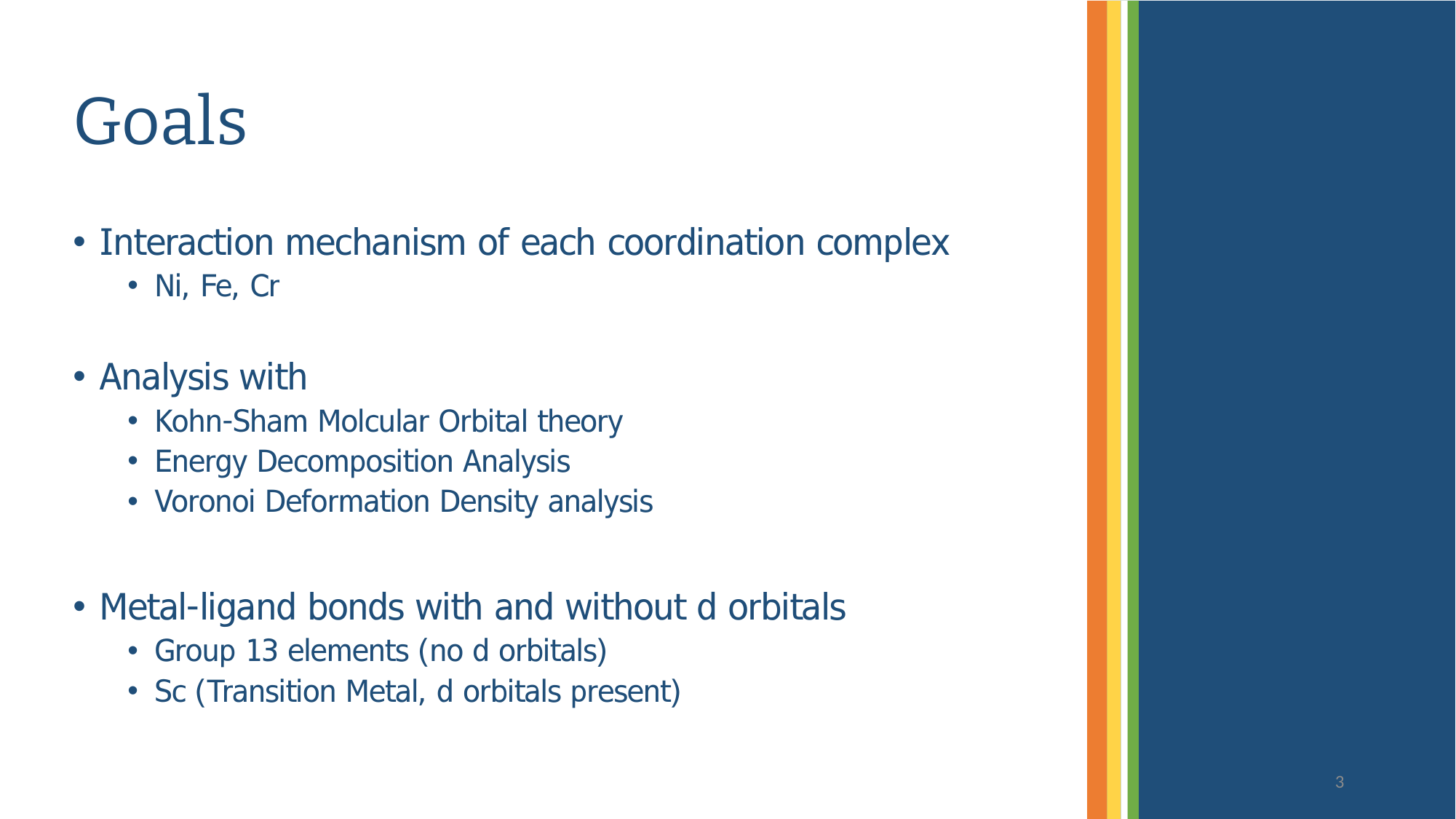

# Goals
Interaction mechanism of each coordination complex
Ni, Fe, Cr

Analysis with
Kohn-Sham Molcular Orbital theory
Energy Decomposition Analysis
Voronoi Deformation Density analysis

Metal-ligand bonds with and without d orbitals
Group 13 elements (no d orbitals)
Sc (Transition Metal, d orbitals present)
3